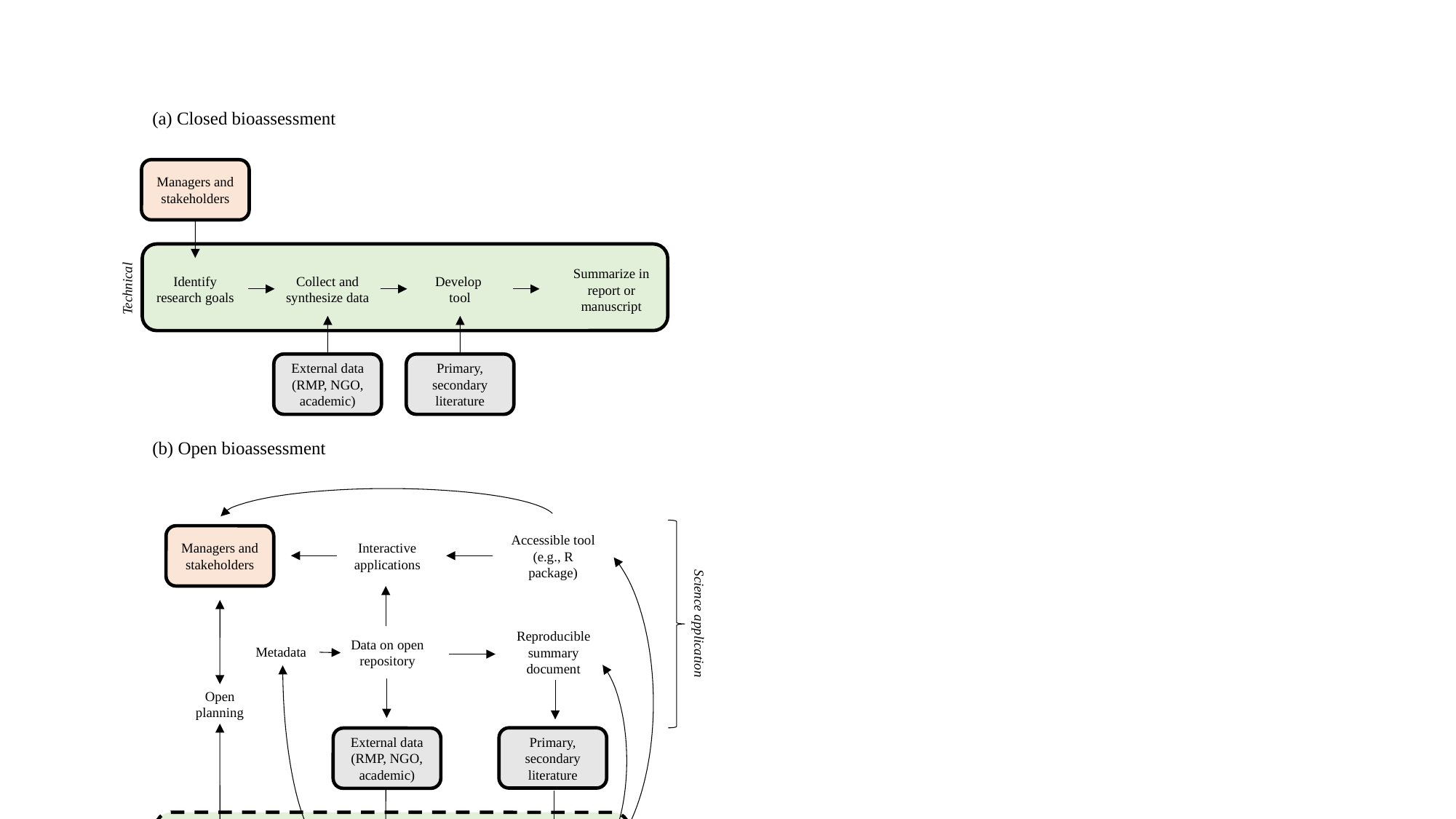

(a) Closed bioassessment
Managers and stakeholders

Identify research goals
Collect and synthesize data
Develop
tool
Summarize in report or manuscript
Technical
External data (RMP, NGO, academic)
Primary, secondary literature

(b) Open bioassessment

Interactive
applications
Accessible tool (e.g., R package)
Managers and stakeholders

Science application
Data on open repository
Reproducible summary document
Metadata

Open planning
Primary, secondary literature
External data (RMP, NGO, academic)

Identify research goals
Collect and synthesize data
Develop
tool
Technical